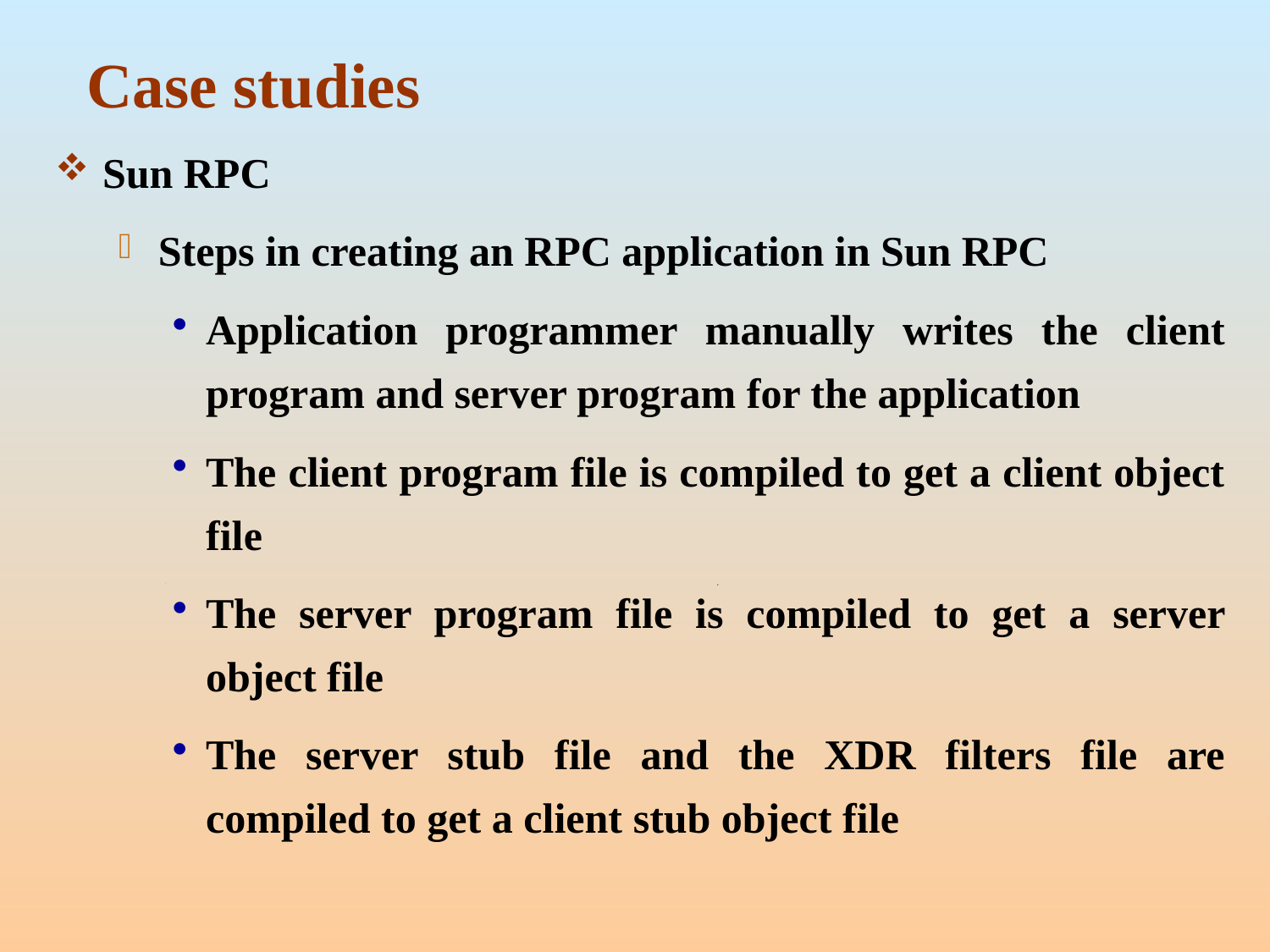

# Case studies
Sun RPC
Steps in creating an RPC application in Sun RPC
Application programmer manually writes the client program and server program for the application
The client program file is compiled to get a client object file
The server program file is compiled to get a server object file
The server stub file and the XDR filters file are compiled to get a client stub object file